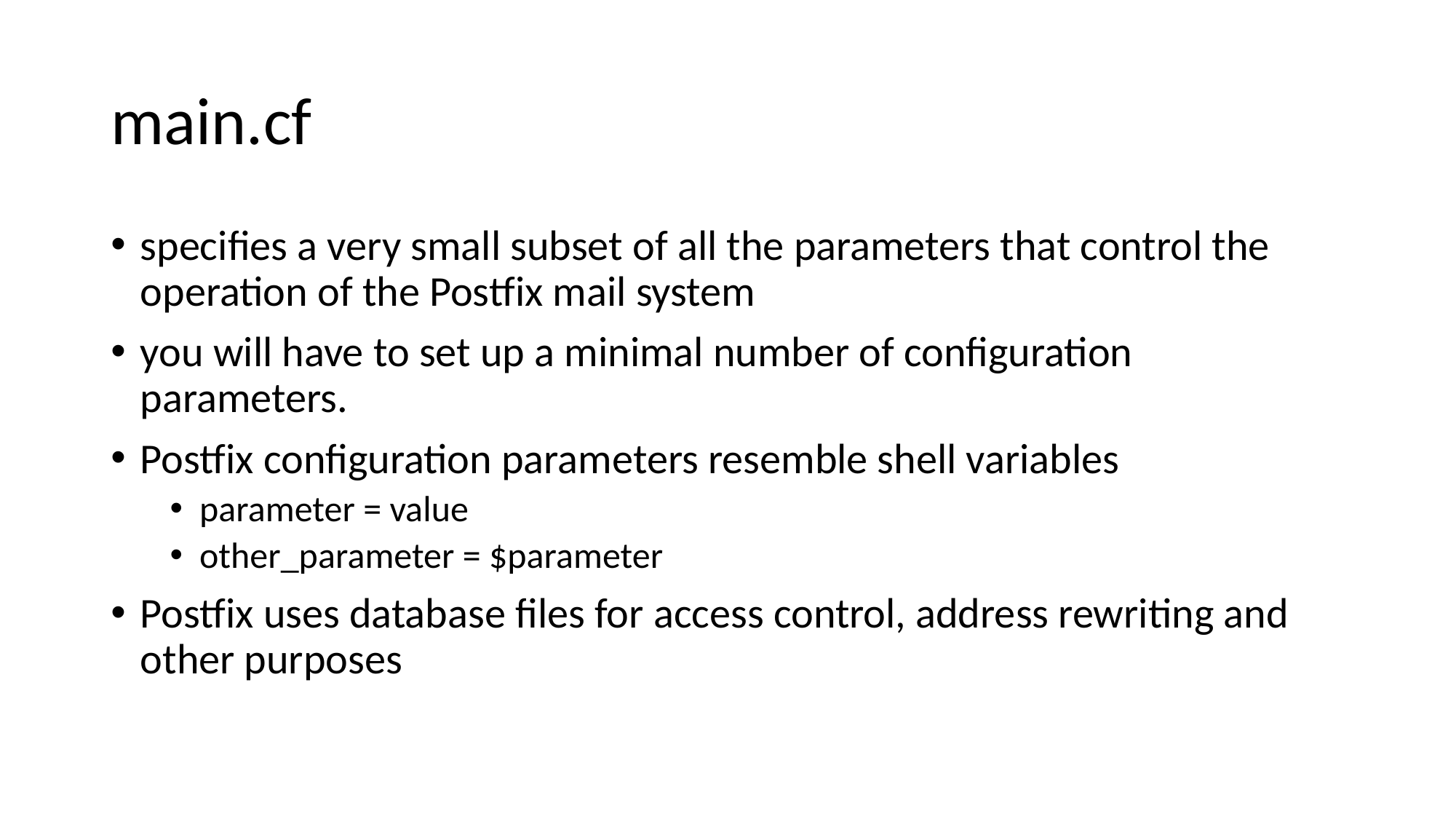

# main.cf
specifies a very small subset of all the parameters that control the operation of the Postfix mail system
you will have to set up a minimal number of configuration parameters.
Postfix configuration parameters resemble shell variables
parameter = value
other_parameter = $parameter
Postfix uses database files for access control, address rewriting and other purposes